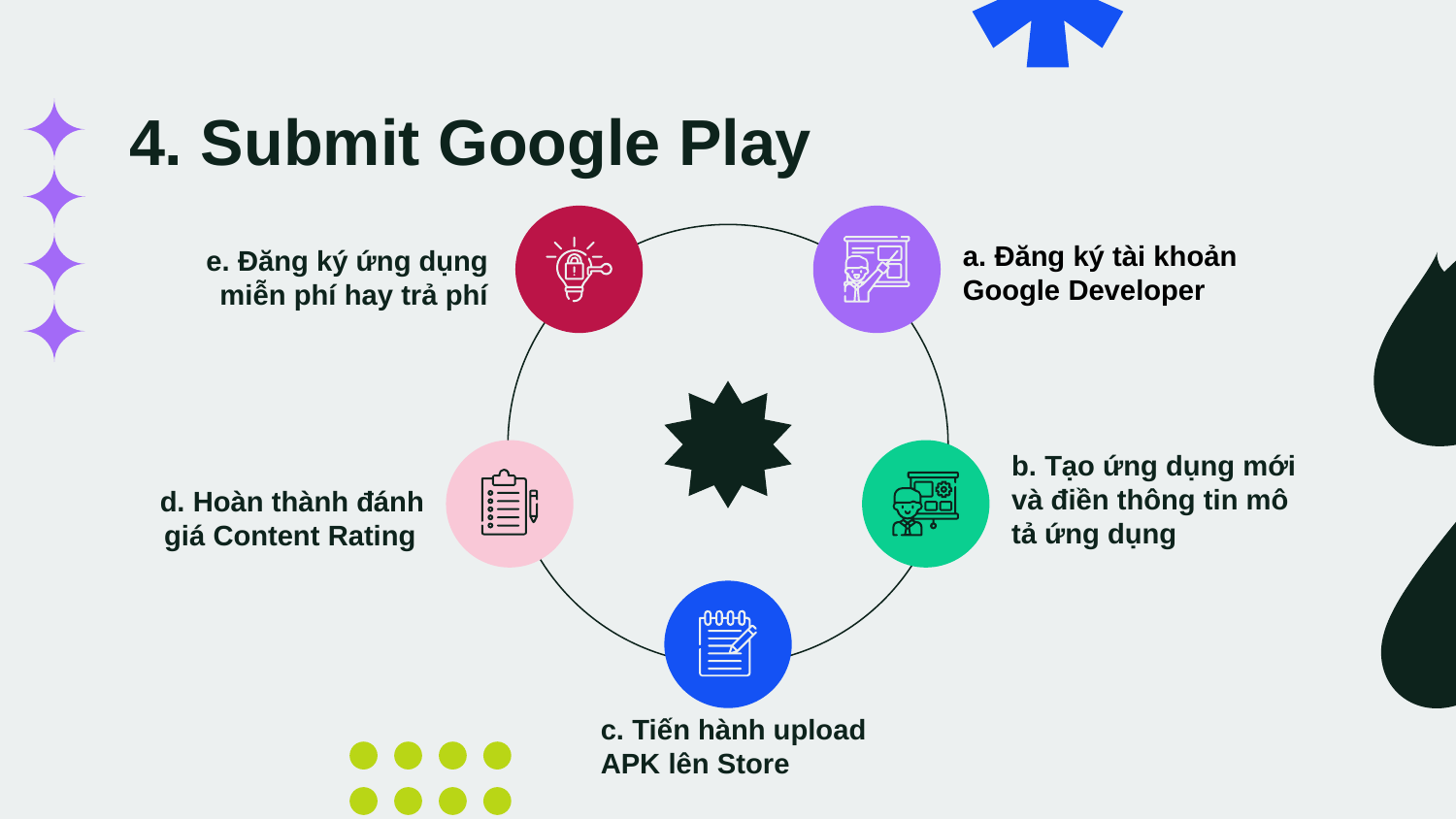

# 4. Submit Google Play

a. Đăng ký tài khoản Google Developer
e. Đăng ký ứng dụng miễn phí hay trả phí

b. Tạo ứng dụng mới và điền thông tin mô tả ứng dụng
d. Hoàn thành đánh giá Content Rating

c. Tiến hành upload APK lên Store